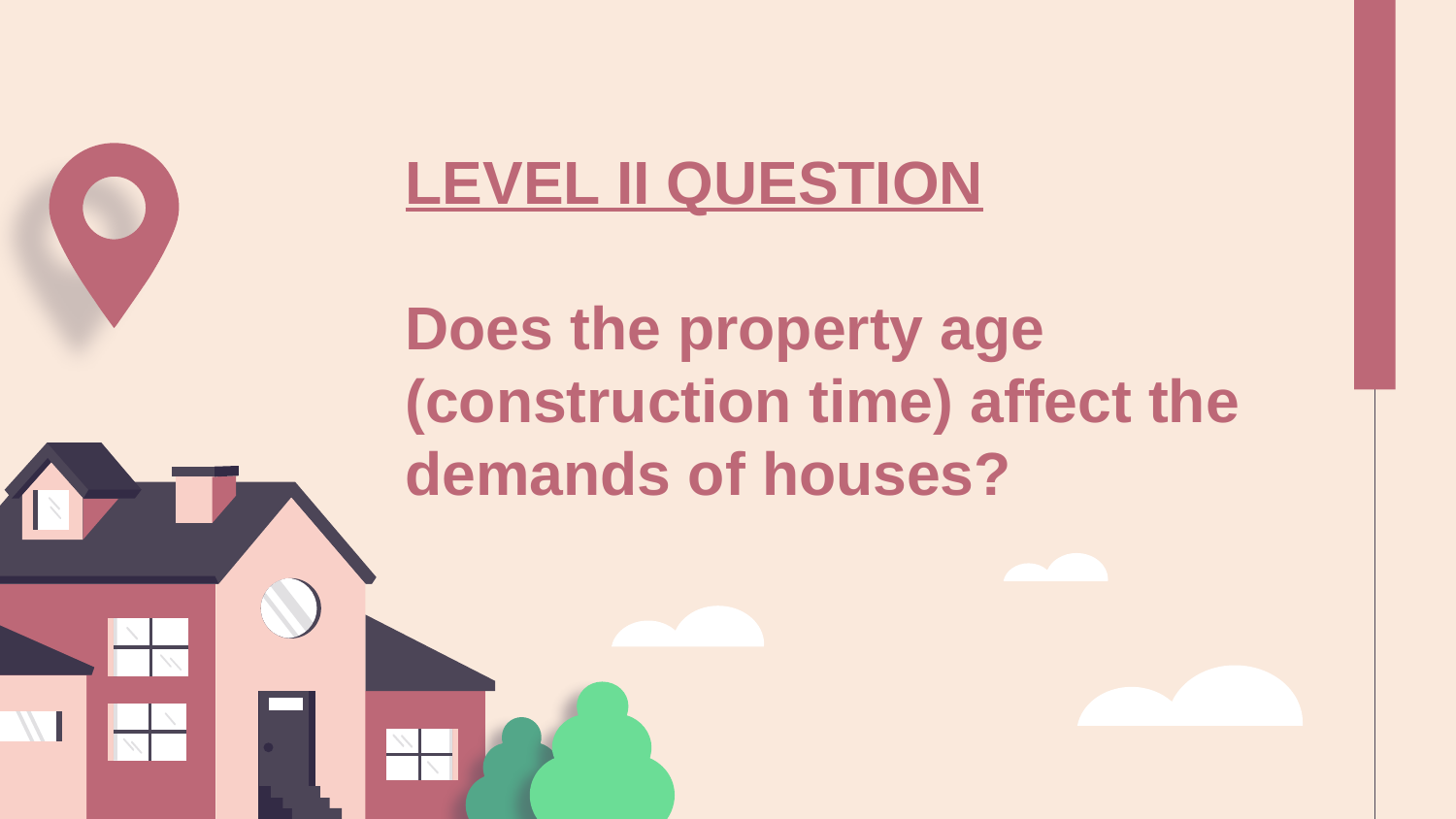

# LEVEL II QUESTION

Does the property age (construction time) affect the demands of houses?